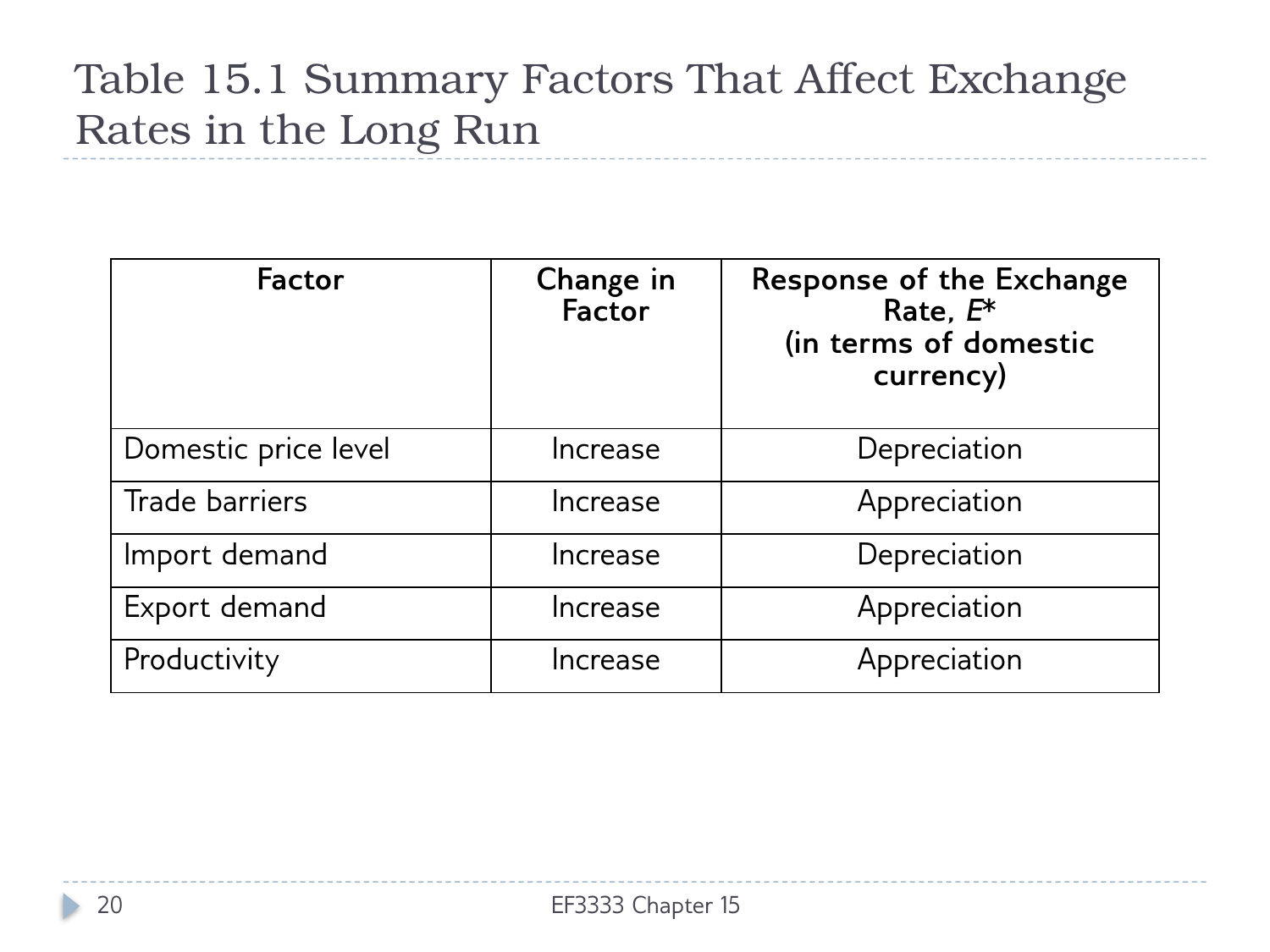

# Table 15.1 Summary Factors That Affect Exchange Rates in the Long Run
| Factor | Change in Factor | Response of the Exchange Rate, E\* (in terms of domestic currency) |
| --- | --- | --- |
| Domestic price level | Increase | Depreciation |
| Trade barriers | Increase | Appreciation |
| Import demand | Increase | Depreciation |
| Export demand | Increase | Appreciation |
| Productivity | Increase | Appreciation |
20
EF3333 Chapter 15